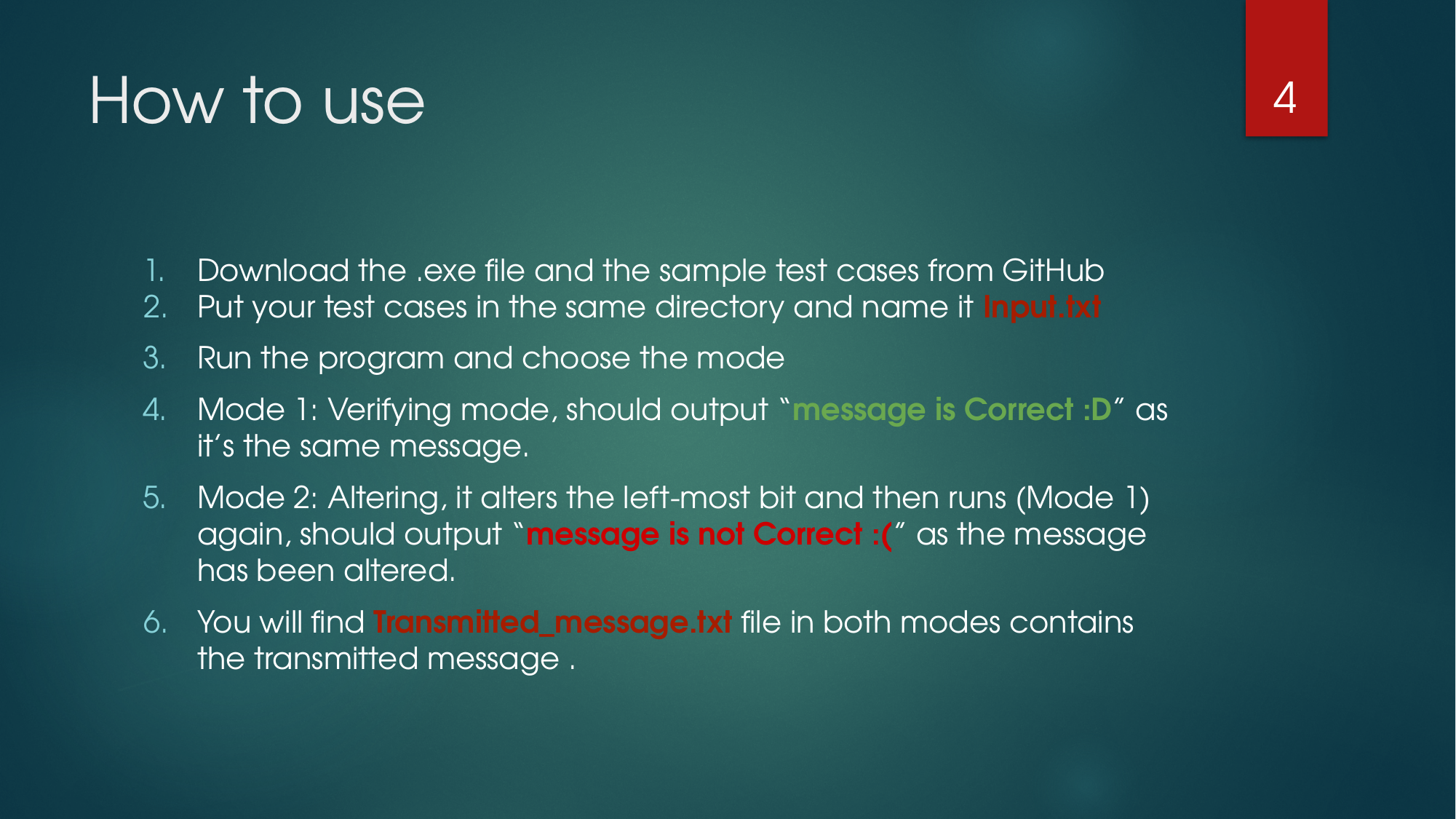

4
# How to use
Download the .exe file and the sample test cases from GitHub
Put your test cases in the same directory and name it Input.txt
Run the program and choose the mode
Mode 1: Verifying mode, should output “message is Correct :D” as it’s the same message.
Mode 2: Altering, it alters the left-most bit and then runs (Mode 1) again, should output “message is not Correct :(” as the message has been altered.
You will find Transmitted_message.txt file in both modes contains the transmitted message .